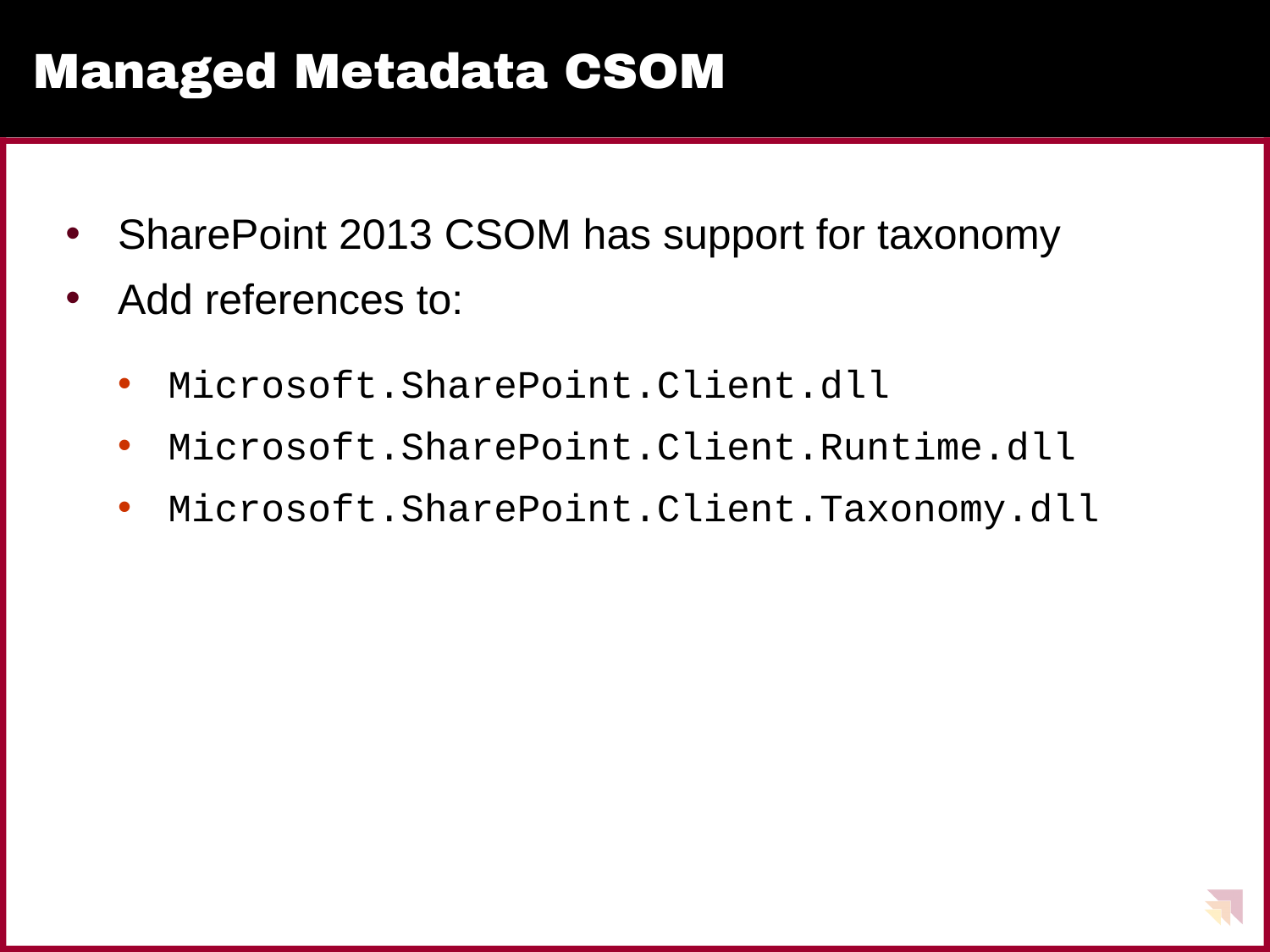

# Managed Metadata CSOM
SharePoint 2013 CSOM has support for taxonomy
Add references to:
Microsoft.SharePoint.Client.dll
Microsoft.SharePoint.Client.Runtime.dll
Microsoft.SharePoint.Client.Taxonomy.dll